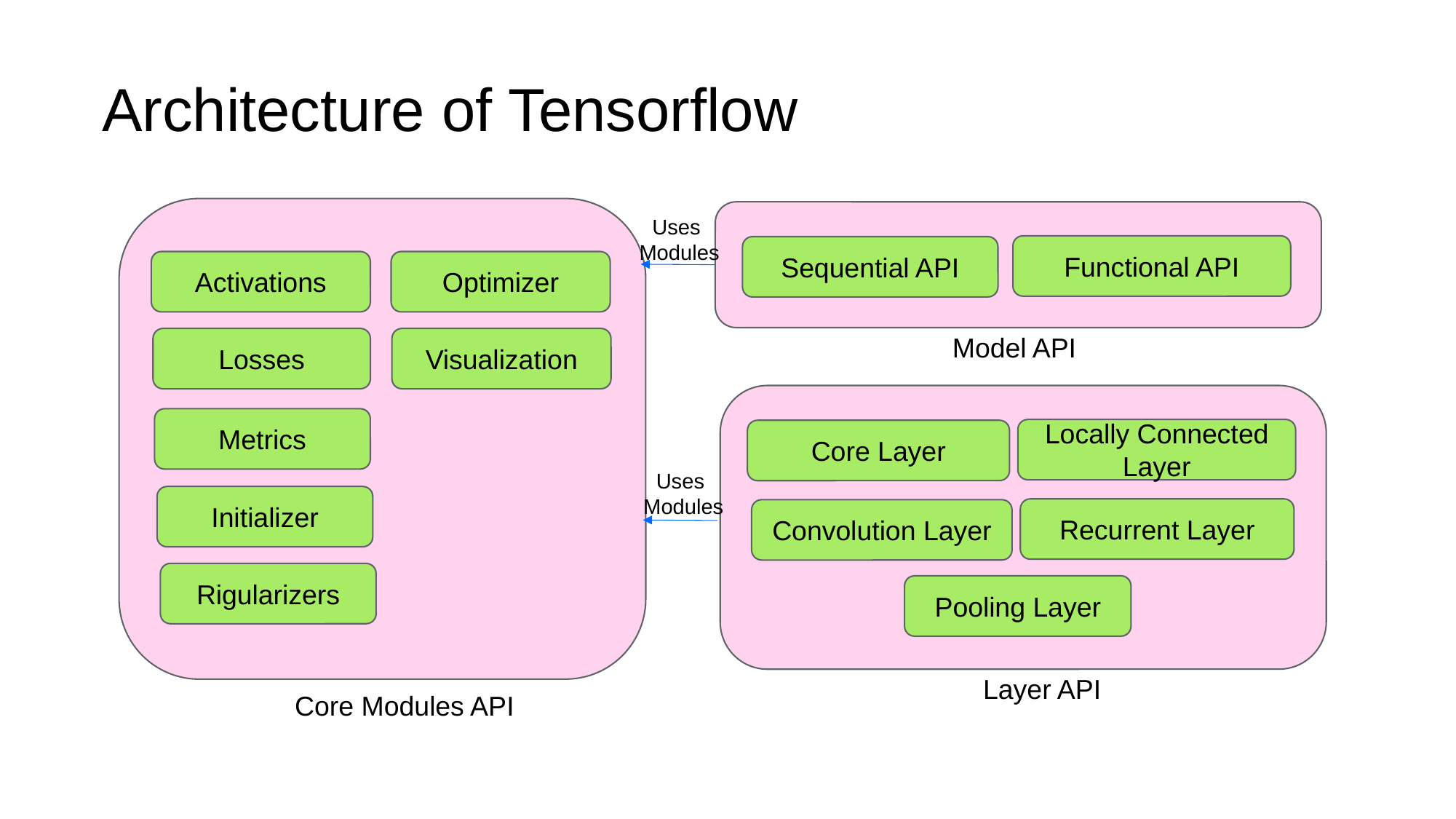

# Architecture of Tensorflow

Uses
Modules
Functional API
Sequential API
Activations
Optimizer
Model API
Losses
Visualization

Metrics
Locally Connected Layer
Core Layer
Uses
Modules
Initializer
Recurrent Layer
Convolution Layer
Rigularizers
Pooling Layer
Layer API
Core Modules API